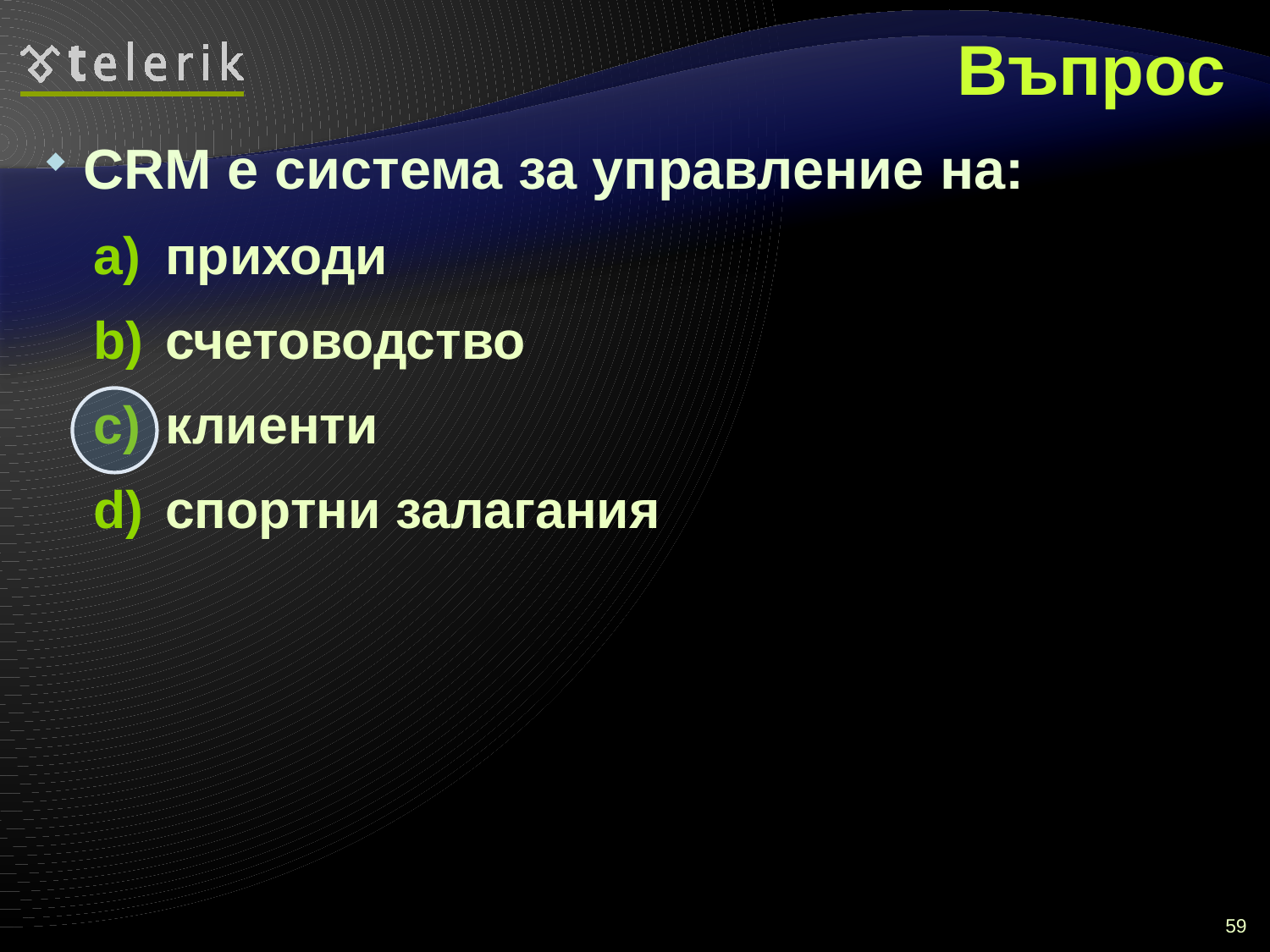

# Въпрос
CRM е система за управление на:
приходи
счетоводство
клиенти
спортни залагания

59